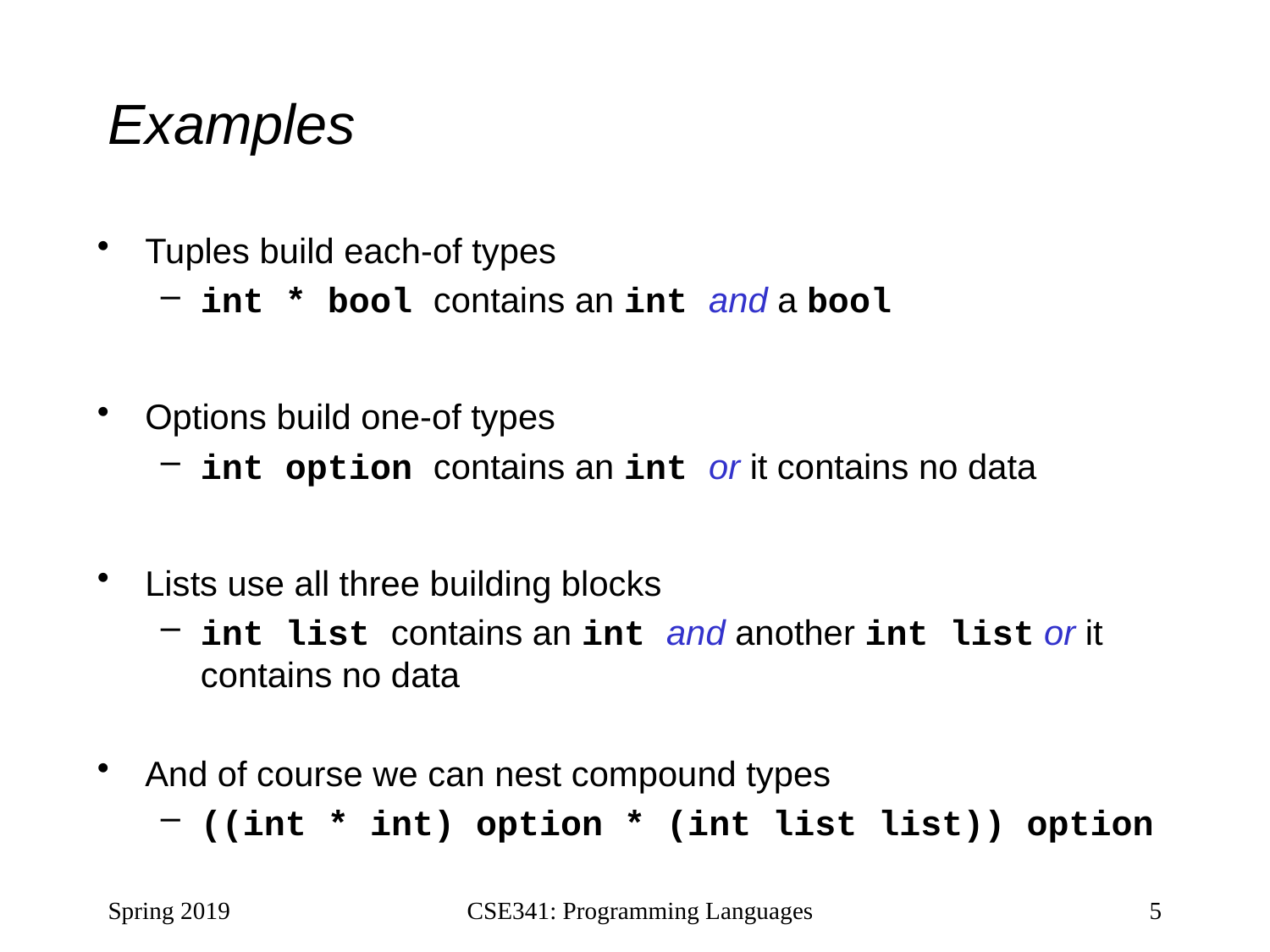

# Examples
Tuples build each-of types
int * bool contains an int and a bool

Options build one-of types
int option contains an int or it contains no data

Lists use all three building blocks
int list contains an int and another int list or it contains no data

And of course we can nest compound types
((int * int) option * (int list list)) option
Spring 2019
CSE341: Programming Languages
5